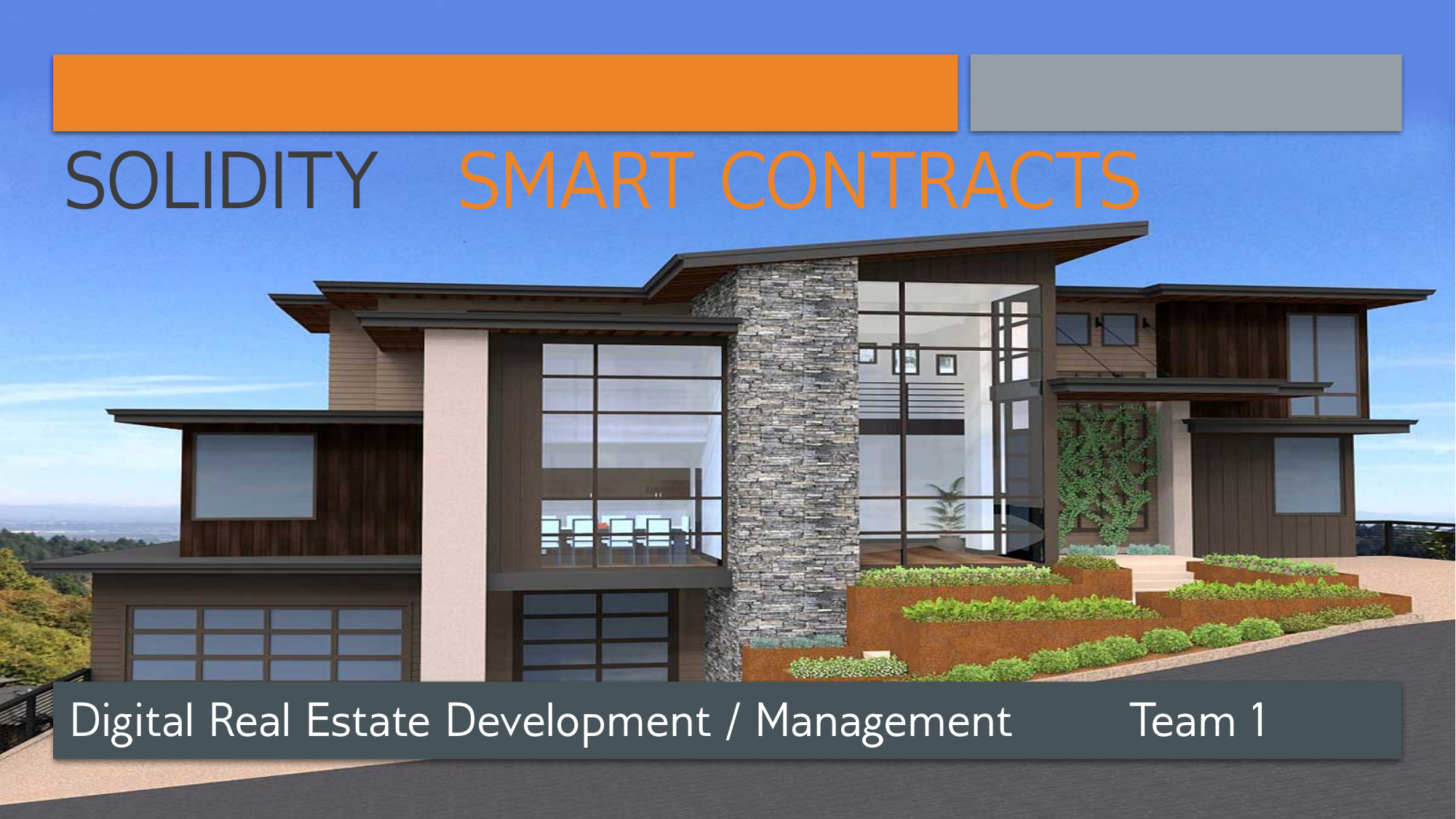

# Solidity
SMART Contracts

Digital Real Estate Development / Management        Team 1
TEAM 1: Dealerless Deals  // Smart Contracts with a Push Button
1